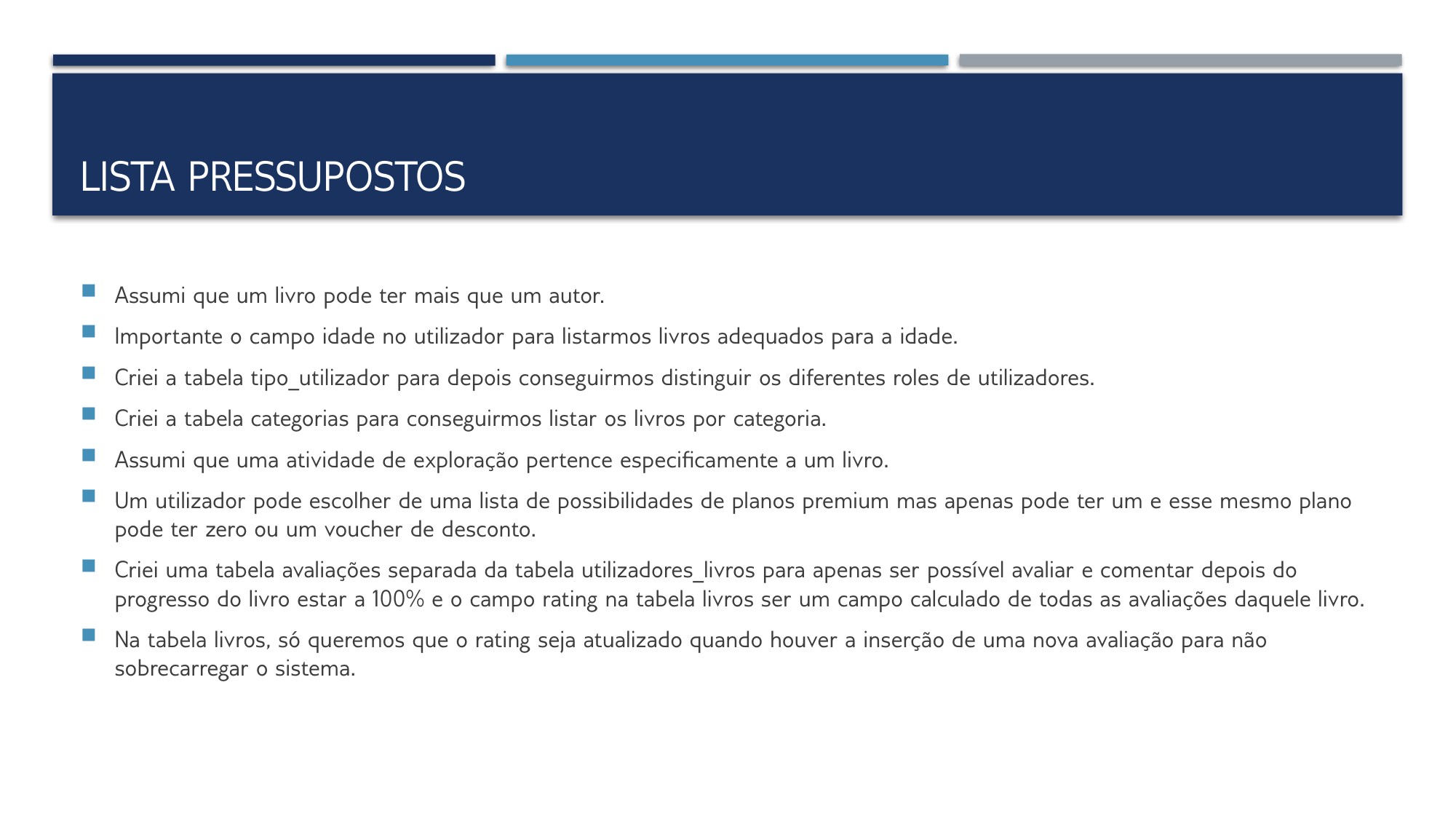

# Lista Pressupostos
Assumi que um livro pode ter mais que um autor.
Importante o campo idade no utilizador para listarmos livros adequados para a idade.
Criei a tabela tipo_utilizador para depois conseguirmos distinguir os diferentes roles de utilizadores.
Criei a tabela categorias para conseguirmos listar os livros por categoria.
Assumi que uma atividade de exploração pertence especificamente a um livro.
Um utilizador pode escolher de uma lista de possibilidades de planos premium mas apenas pode ter um e esse mesmo plano pode ter zero ou um voucher de desconto.
Criei uma tabela avaliações separada da tabela utilizadores_livros para apenas ser possível avaliar e comentar depois do progresso do livro estar a 100% e o campo rating na tabela livros ser um campo calculado de todas as avaliações daquele livro.
Na tabela livros, só queremos que o rating seja atualizado quando houver a inserção de uma nova avaliação para não sobrecarregar o sistema.